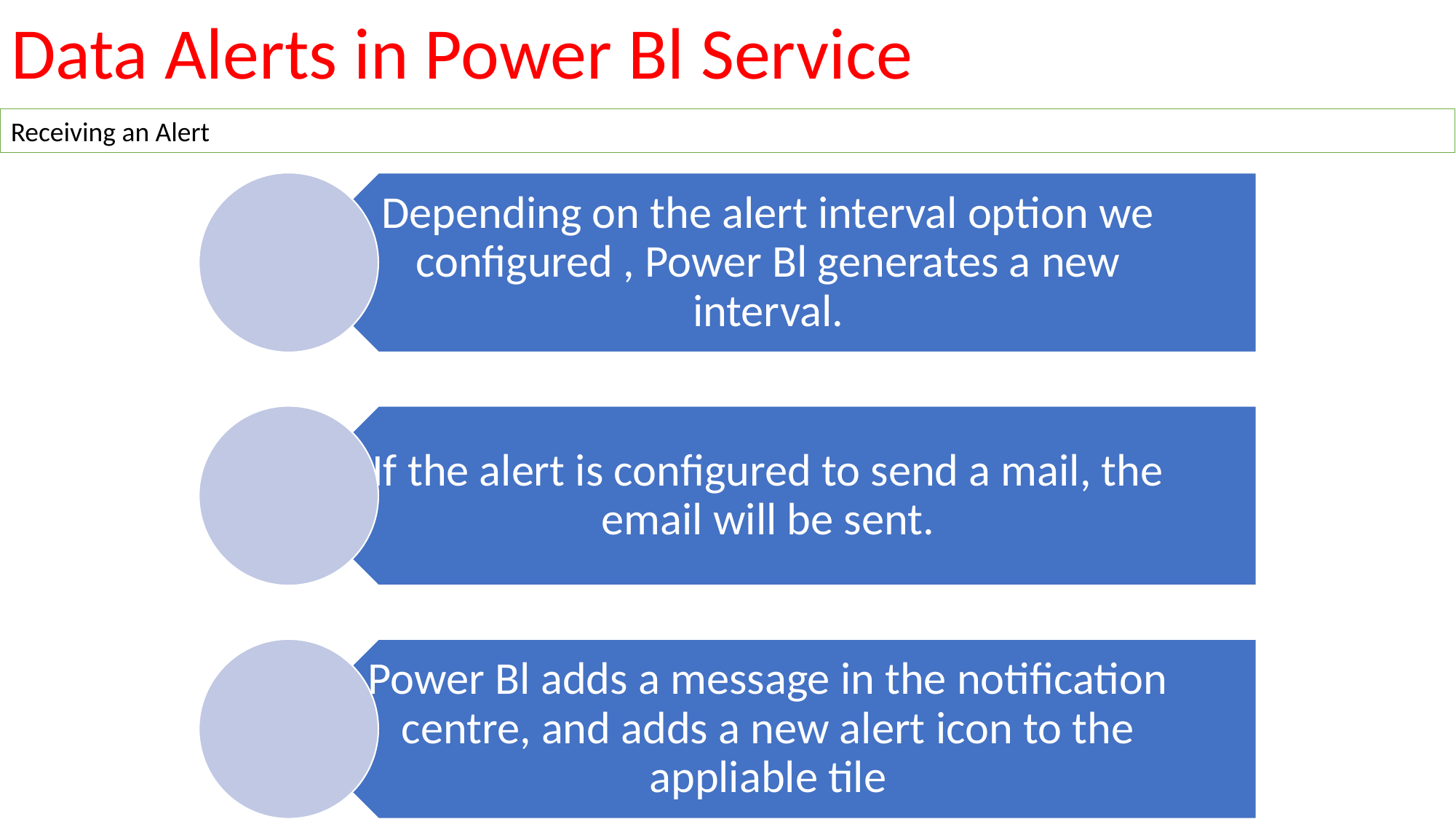

# Data Alerts in Power Bl Service
Receiving an Alert
Depending on the alert interval option we configured , Power Bl generates a new interval.
If the alert is configured to send a mail, the email will be sent.
Power Bl adds a message in the notification centre, and adds a new alert icon to the appliable tile